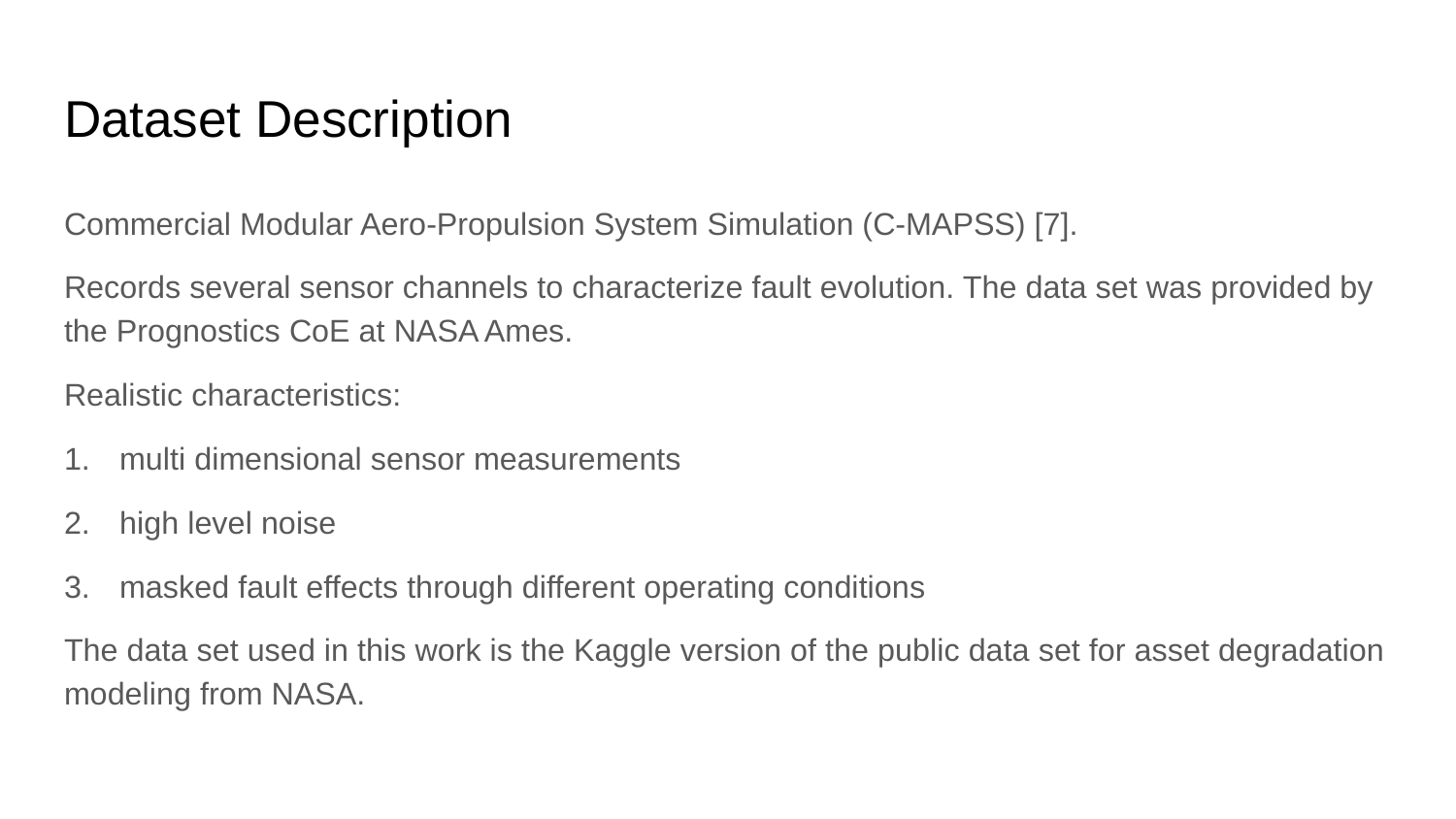

# Dataset Description
Commercial Modular Aero-Propulsion System Simulation (C-MAPSS) [7].
Records several sensor channels to characterize fault evolution. The data set was provided by the Prognostics CoE at NASA Ames.
Realistic characteristics:
multi dimensional sensor measurements
high level noise
masked fault effects through different operating conditions
The data set used in this work is the Kaggle version of the public data set for asset degradation modeling from NASA.